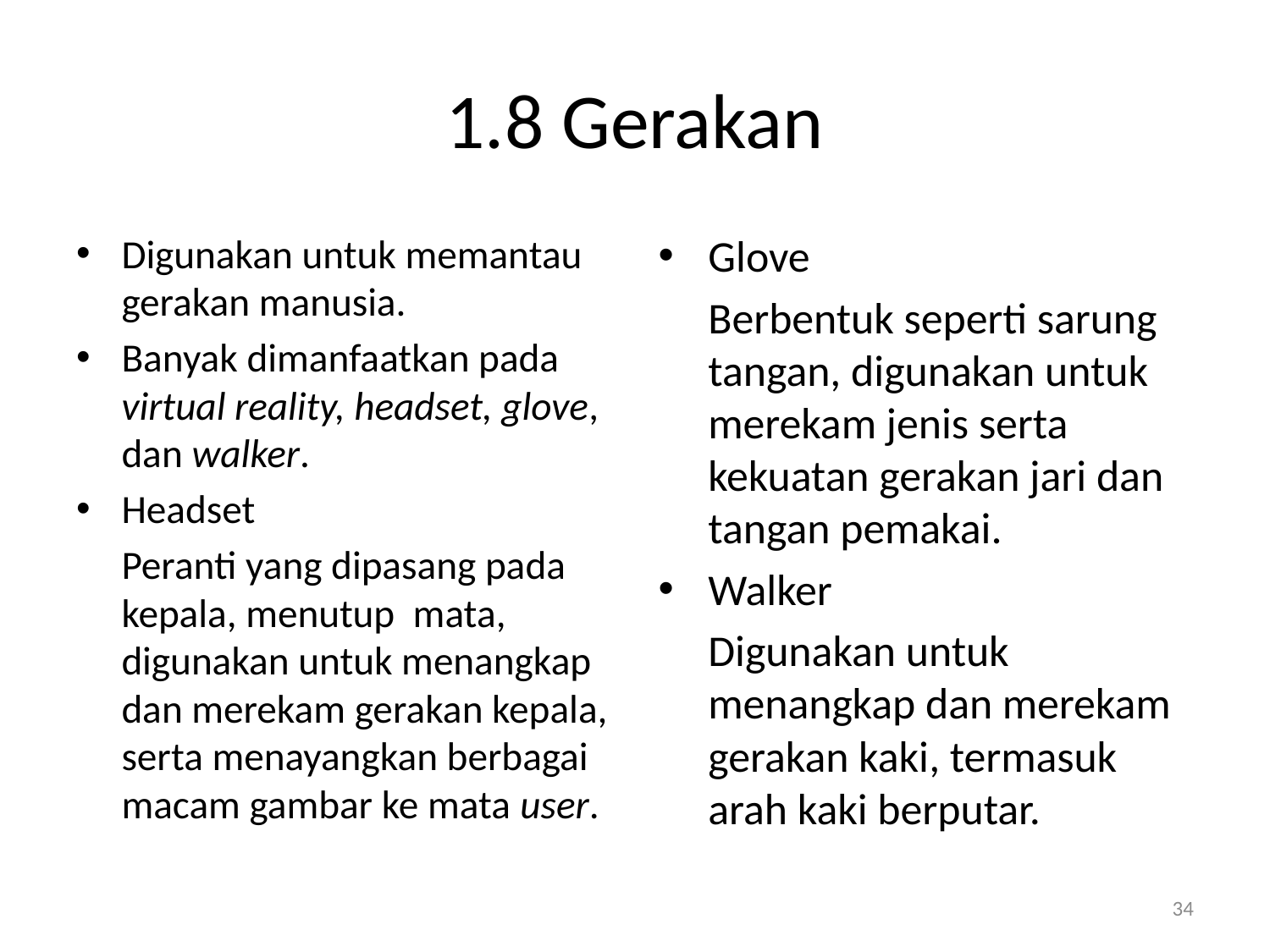

# 1.8 Gerakan
Digunakan untuk memantau gerakan manusia.
Banyak dimanfaatkan pada virtual reality, headset, glove, dan walker.
Headset
	Peranti yang dipasang pada kepala, menutup  mata, digunakan untuk menangkap dan merekam gerakan kepala, serta menayangkan berbagai macam gambar ke mata user.

Glove
	Berbentuk seperti sarung tangan, digunakan untuk merekam jenis serta kekuatan gerakan jari dan tangan pemakai.
Walker
	Digunakan untuk menangkap dan merekam gerakan kaki, termasuk arah kaki berputar.
34